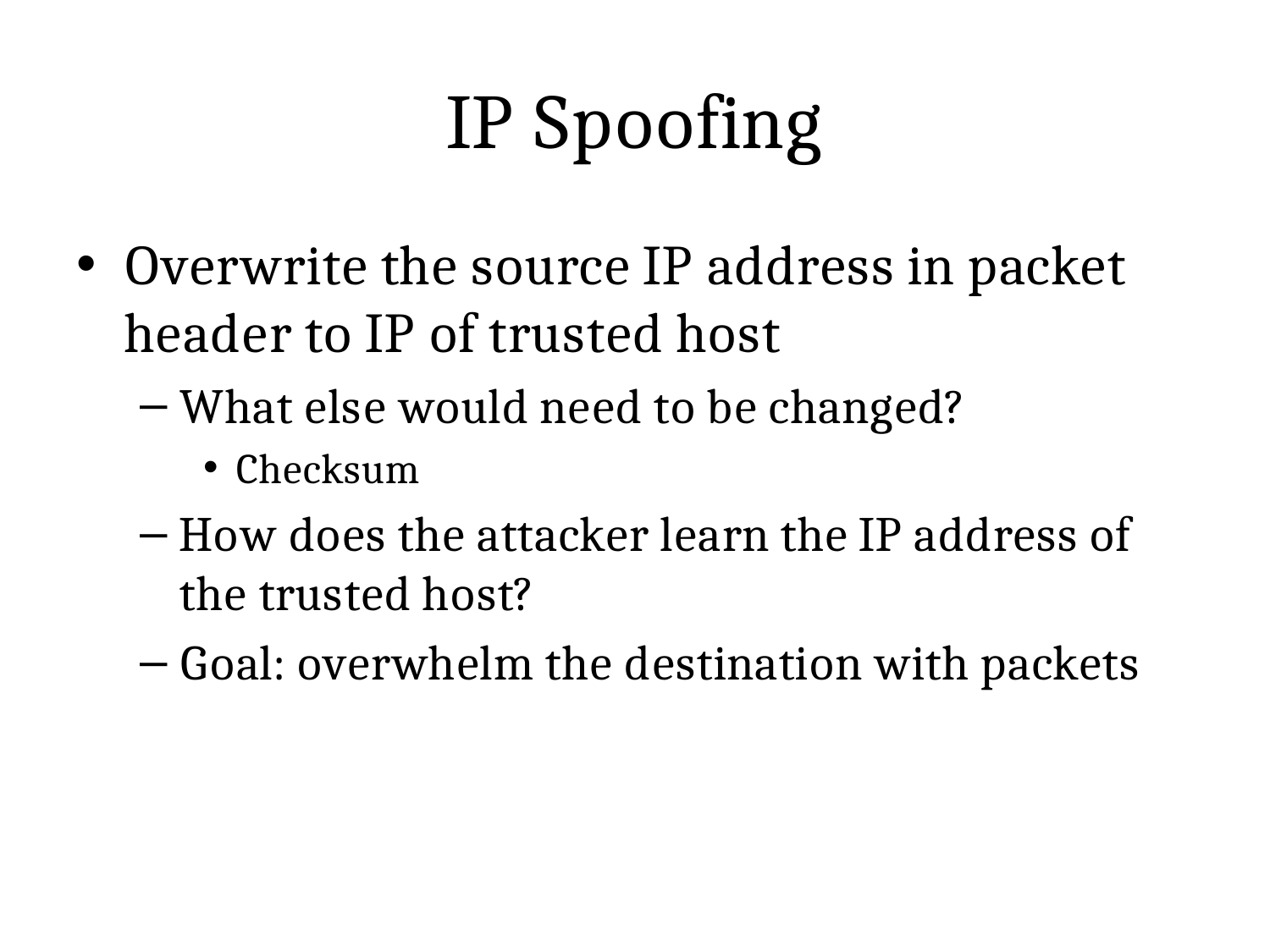

# IP Spoofing
Overwrite the source IP address in packet header to IP of trusted host
What else would need to be changed?
Checksum
How does the attacker learn the IP address of the trusted host?
Goal: overwhelm the destination with packets